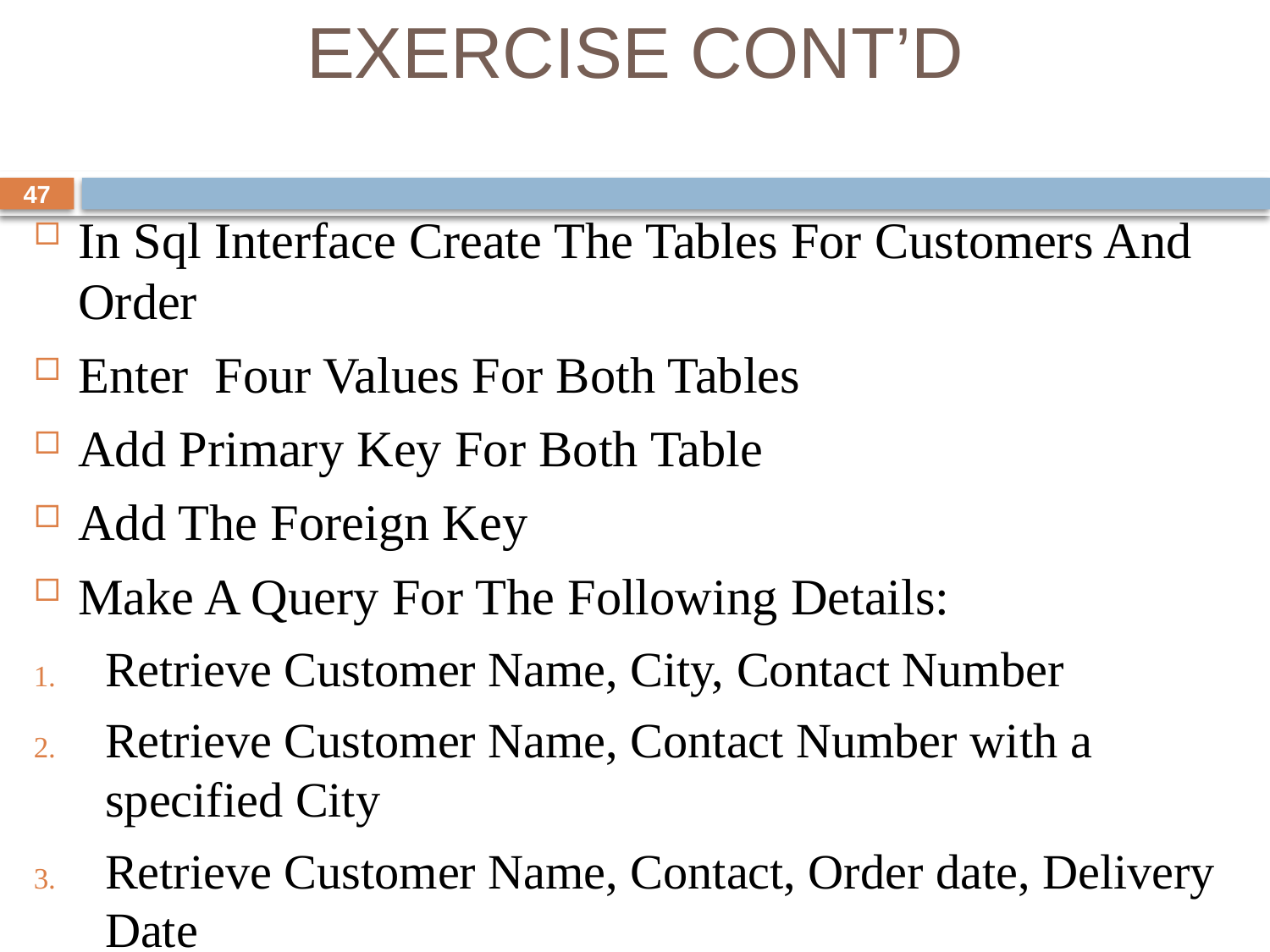

# EXERCISE CONT’D
47
In Sql Interface Create The Tables For Customers And Order
Enter  Four Values For Both Tables
Add Primary Key For Both Table
Add The Foreign Key
Make A Query For The Following Details:
Retrieve Customer Name, City, Contact Number
Retrieve Customer Name, Contact Number with a specified City
Retrieve Customer Name, Contact, Order date, Delivery Date